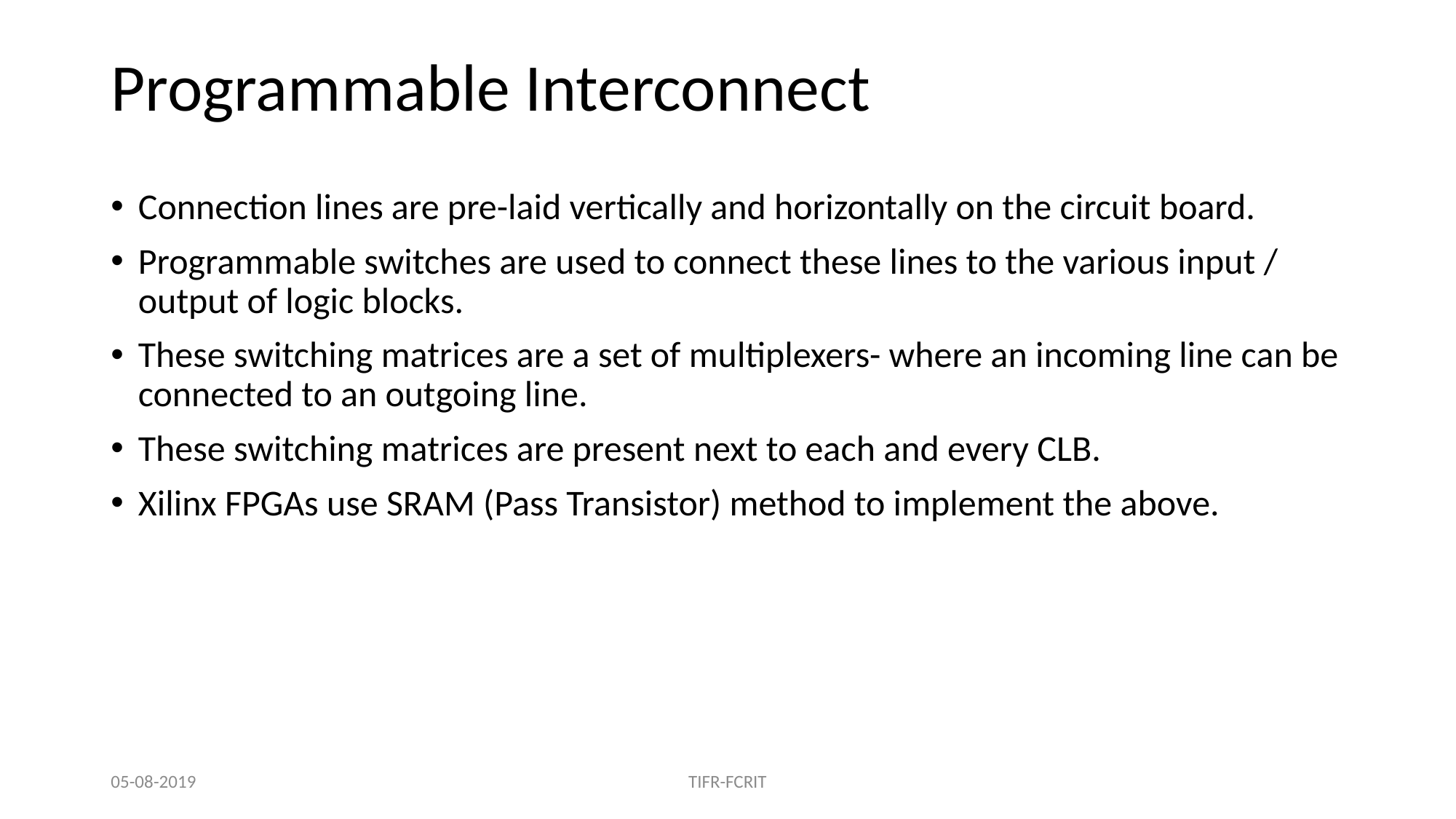

# Programmable Interconnect
Connection lines are pre-laid vertically and horizontally on the circuit board.
Programmable switches are used to connect these lines to the various input / output of logic blocks.
These switching matrices are a set of multiplexers- where an incoming line can be connected to an outgoing line.
These switching matrices are present next to each and every CLB.
Xilinx FPGAs use SRAM (Pass Transistor) method to implement the above.
05-08-2019
TIFR-FCRIT